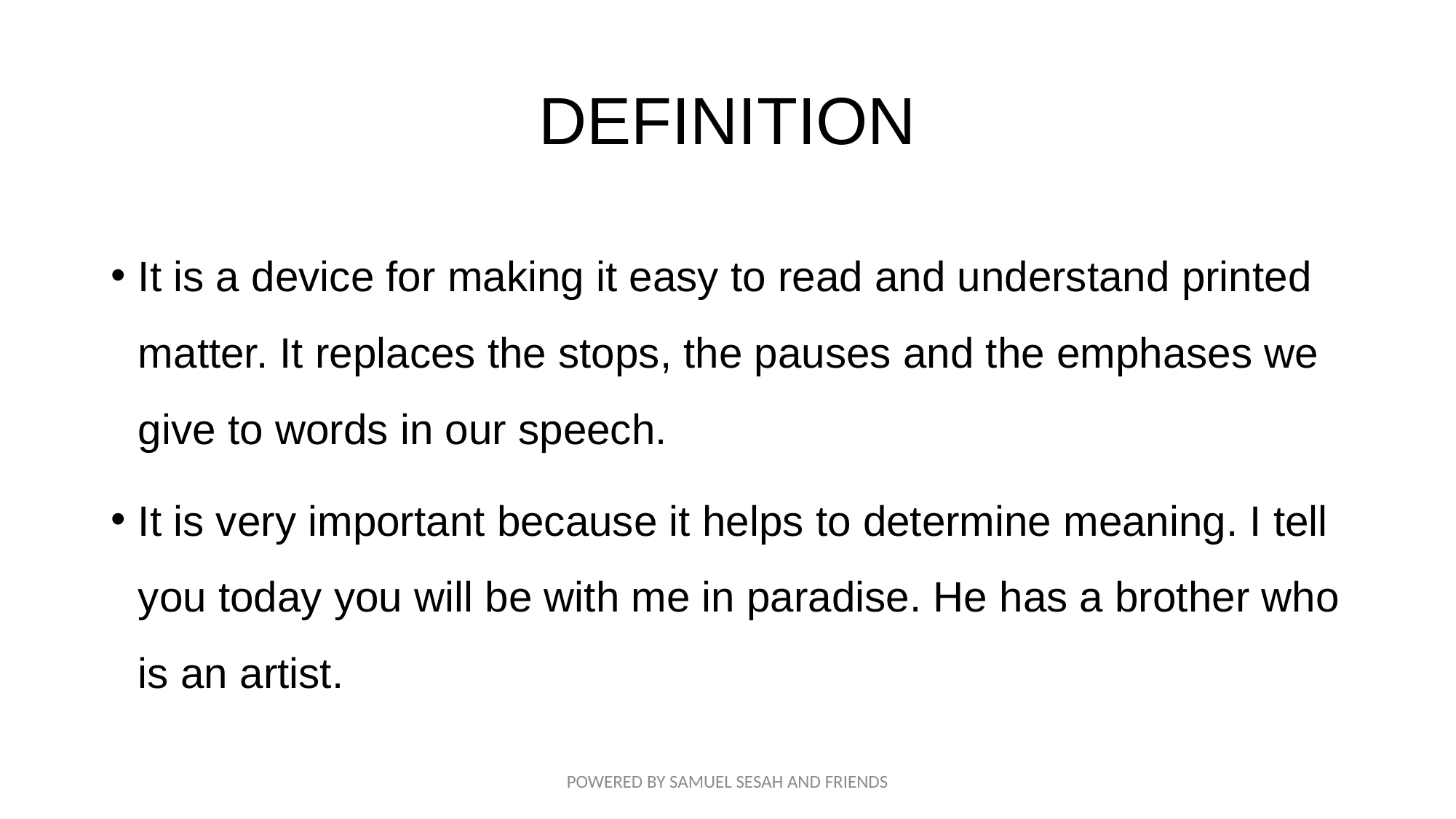

# DEFINITION
It is a device for making it easy to read and understand printed matter. It replaces the stops, the pauses and the emphases we give to words in our speech.
It is very important because it helps to determine meaning. I tell you today you will be with me in paradise. He has a brother who is an artist.
POWERED BY SAMUEL SESAH AND FRIENDS